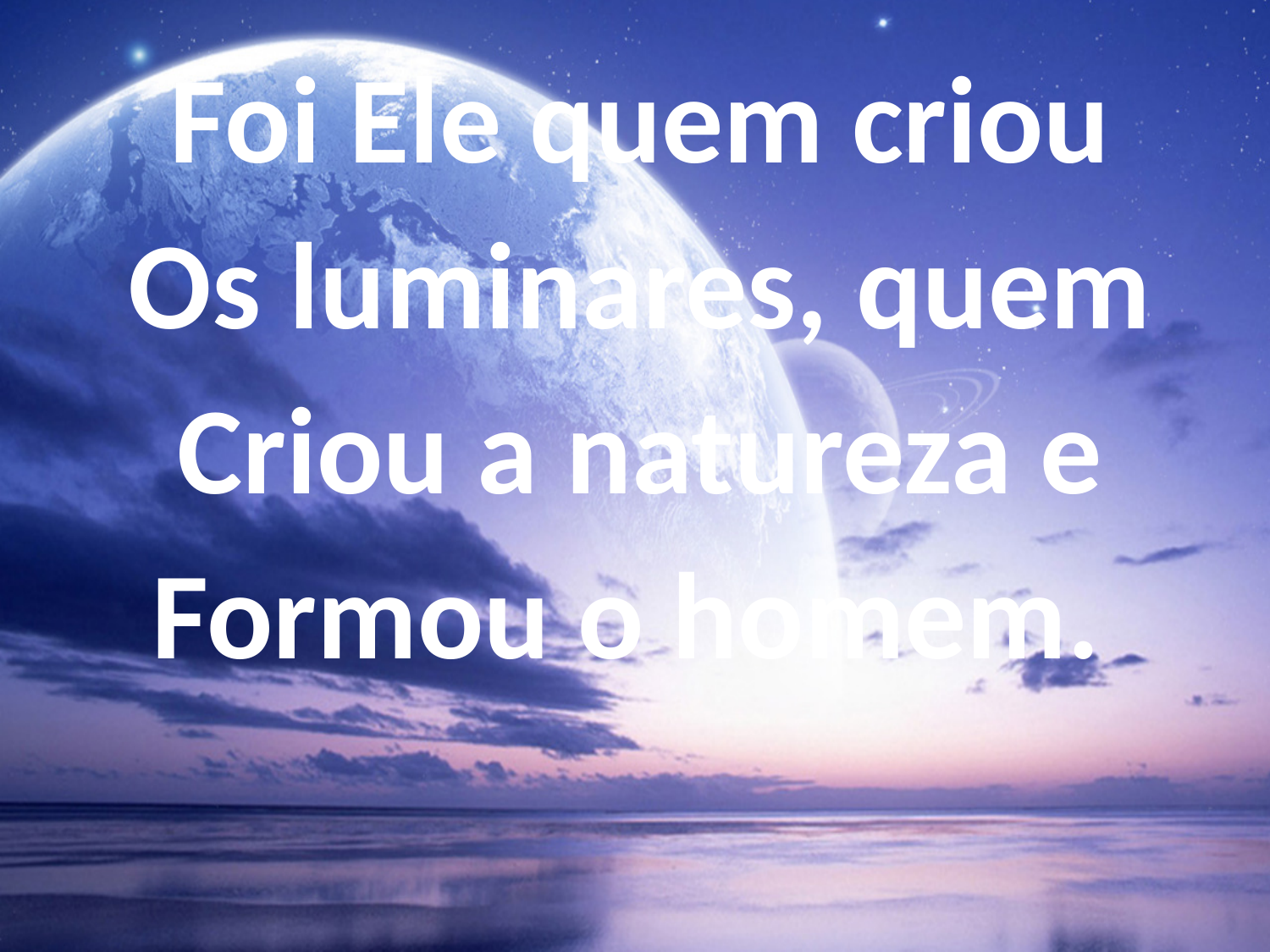

Foi Ele quem criou
Os luminares, quem
Criou a natureza e
Formou o homem.